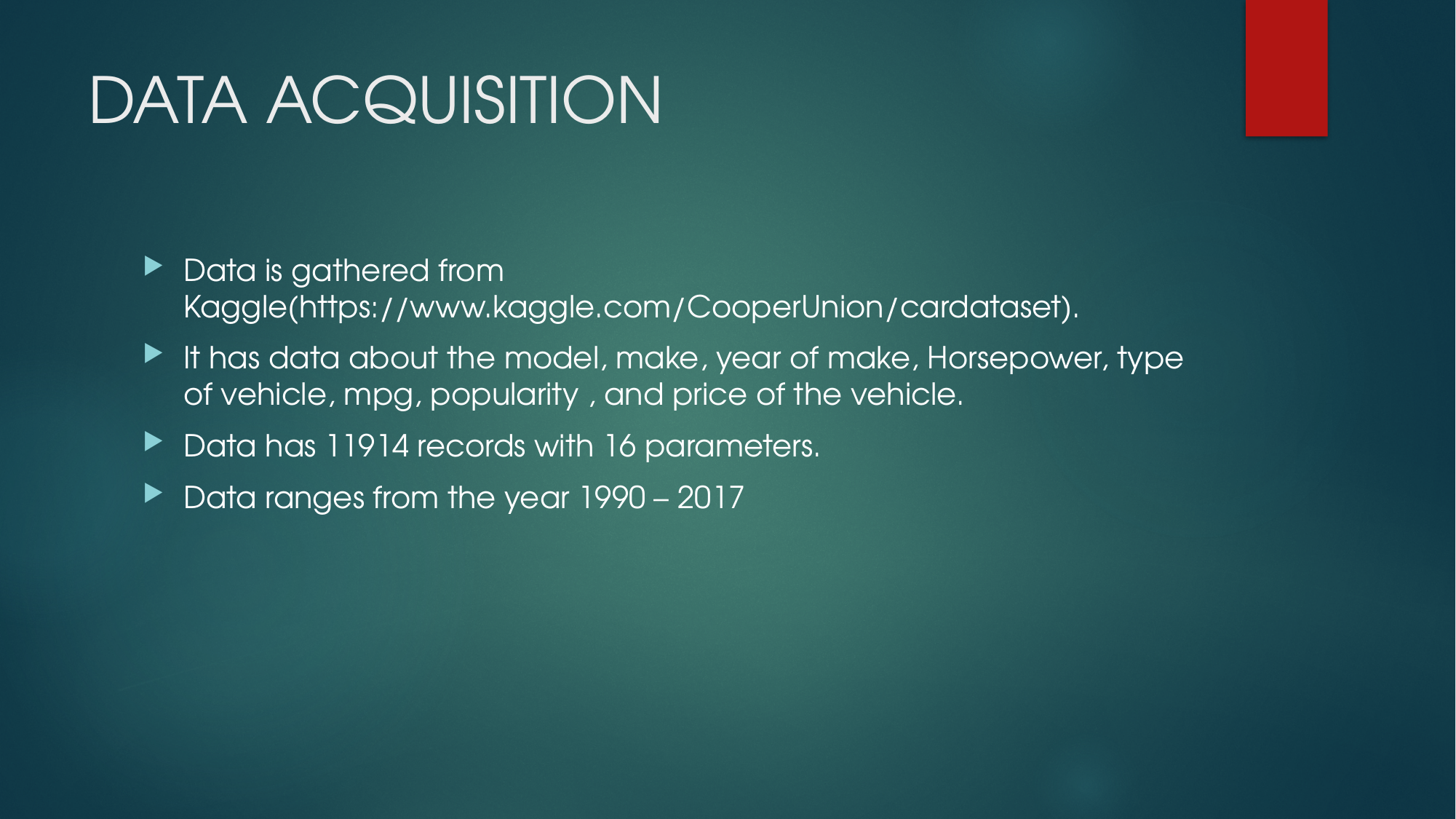

# DATA ACQUISITION
Data is gathered from Kaggle(https://www.kaggle.com/CooperUnion/cardataset).
It has data about the model, make, year of make, Horsepower, type of vehicle, mpg, popularity , and price of the vehicle.
Data has 11914 records with 16 parameters.
Data ranges from the year 1990 – 2017